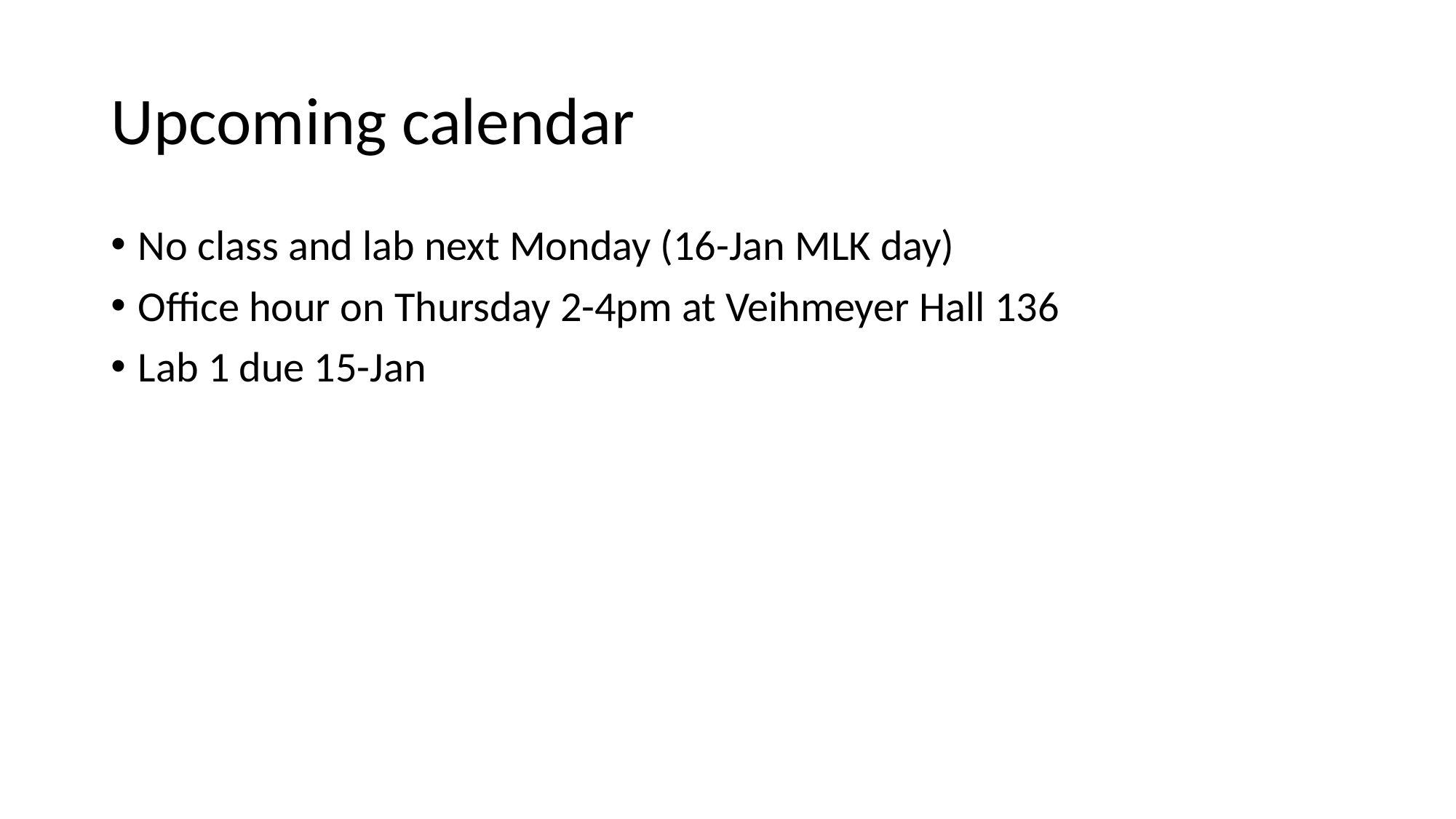

# Upcoming calendar
No class and lab next Monday (16-Jan MLK day)
Office hour on Thursday 2-4pm at Veihmeyer Hall 136
Lab 1 due 15-Jan